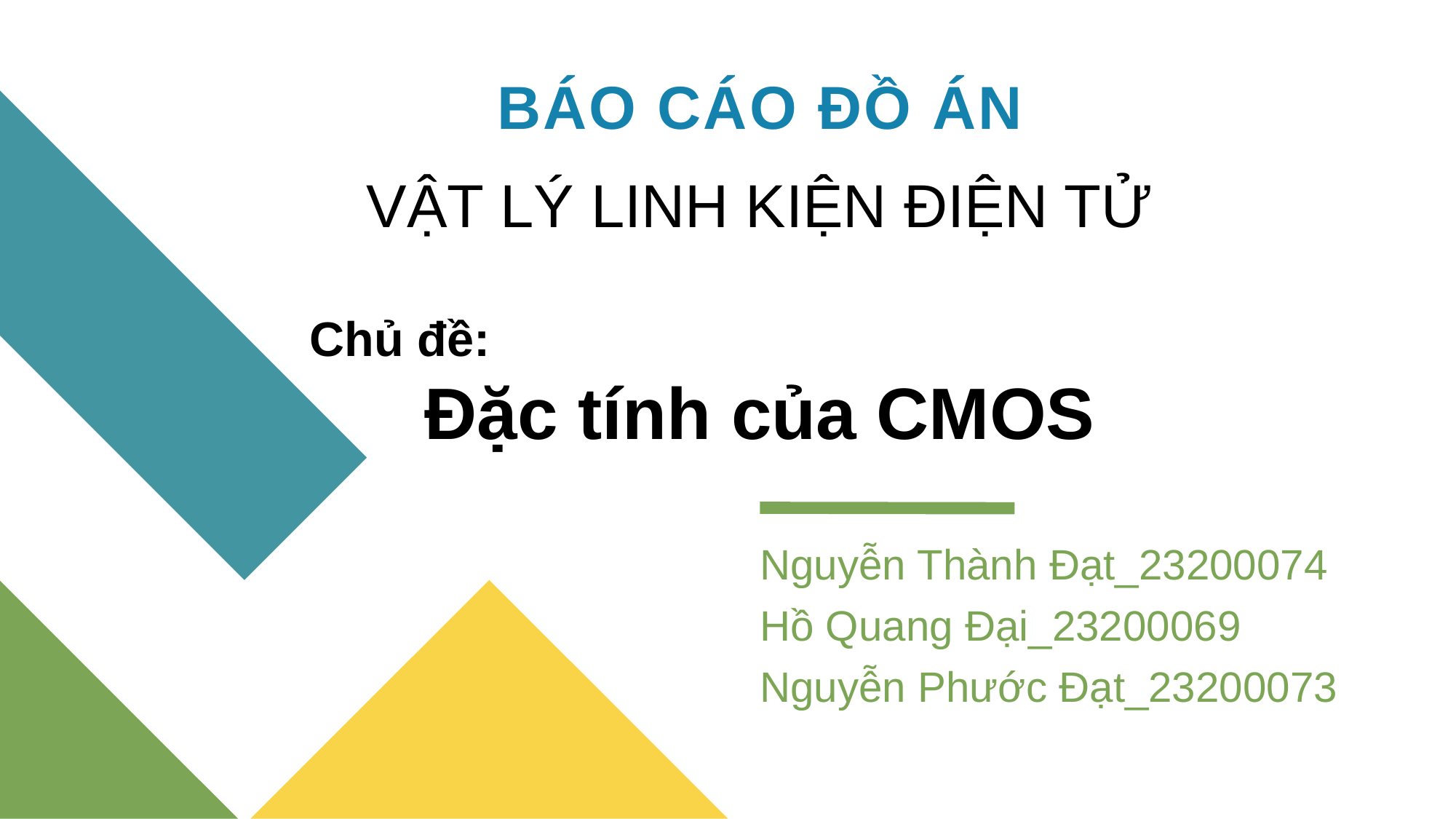

# BÁO CÁO ĐỒ ÁN
VẬT LÝ LINH KIỆN ĐIỆN TỬ
Chủ đề:
Đặc tính của CMOS
Nguyễn Thành Đạt_23200074
Hồ Quang Đại_23200069
Nguyễn Phước Đạt_23200073